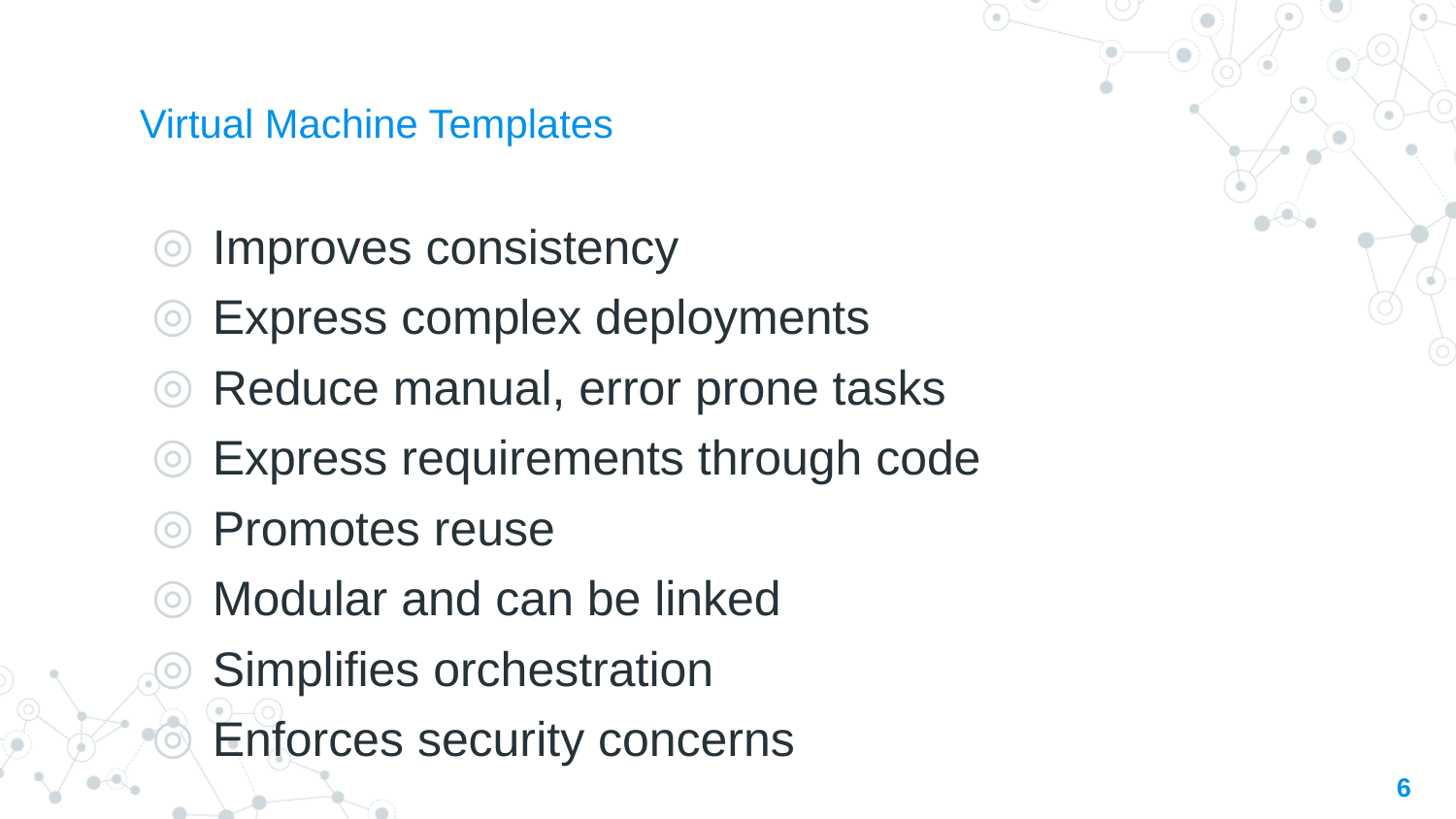

# Virtual Machine Templates
Improves consistency
Express complex deployments
Reduce manual, error prone tasks
Express requirements through code
Promotes reuse
Modular and can be linked
Simplifies orchestration
Enforces security concerns

6